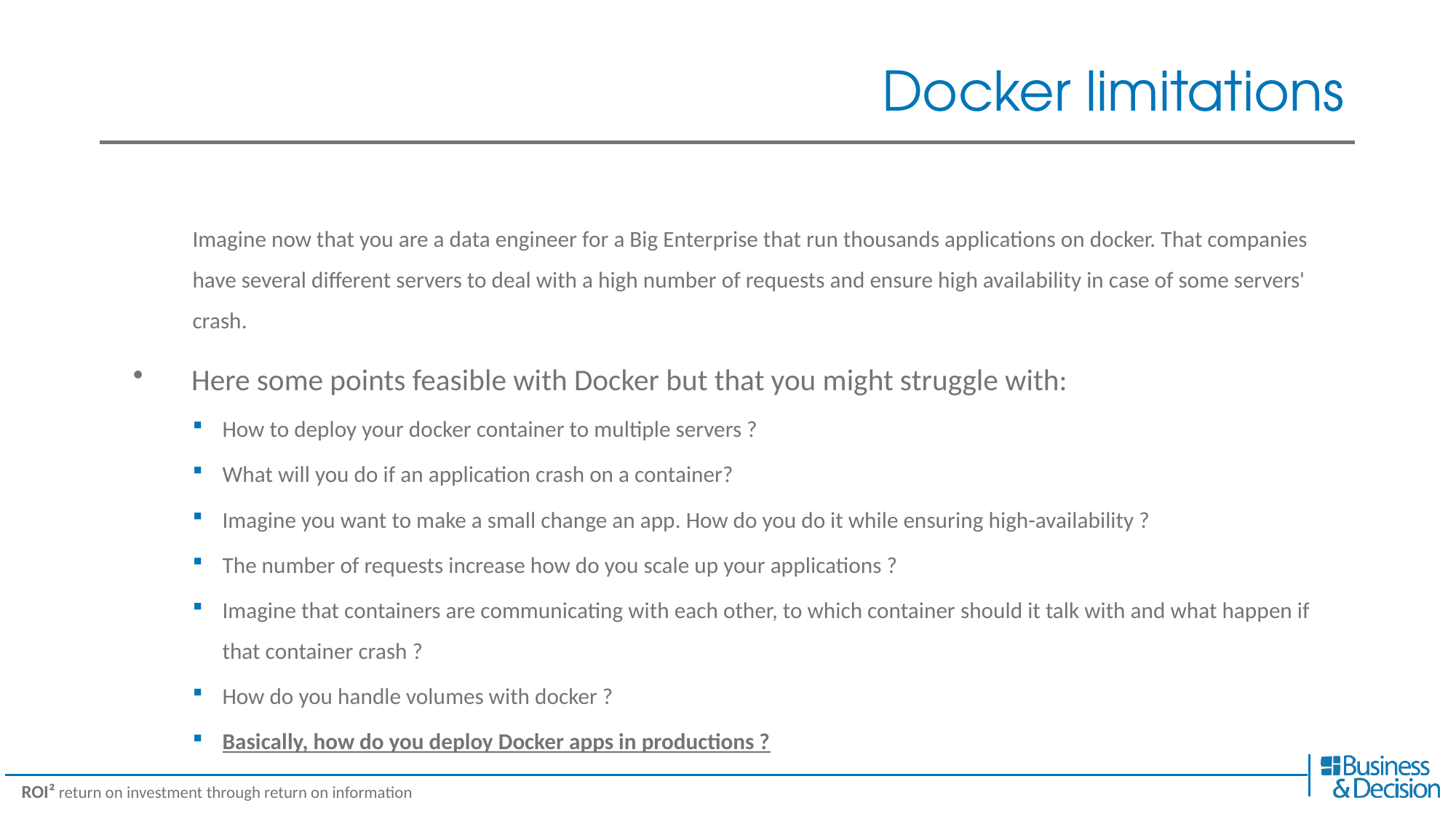

# Docker limitations

Imagine now that you are a data engineer for a Big Enterprise that run thousands applications on docker. That companies have several different servers to deal with a high number of requests and ensure high availability in case of some servers' crash.
Here some points feasible with Docker but that you might struggle with:
How to deploy your docker container to multiple servers ?
What will you do if an application crash on a container?
Imagine you want to make a small change an app. How do you do it while ensuring high-availability ?
The number of requests increase how do you scale up your applications ?
Imagine that containers are communicating with each other, to which container should it talk with and what happen if that container crash ?
How do you handle volumes with docker ?
Basically, how do you deploy Docker apps in productions ?

Lucy
Now
2003